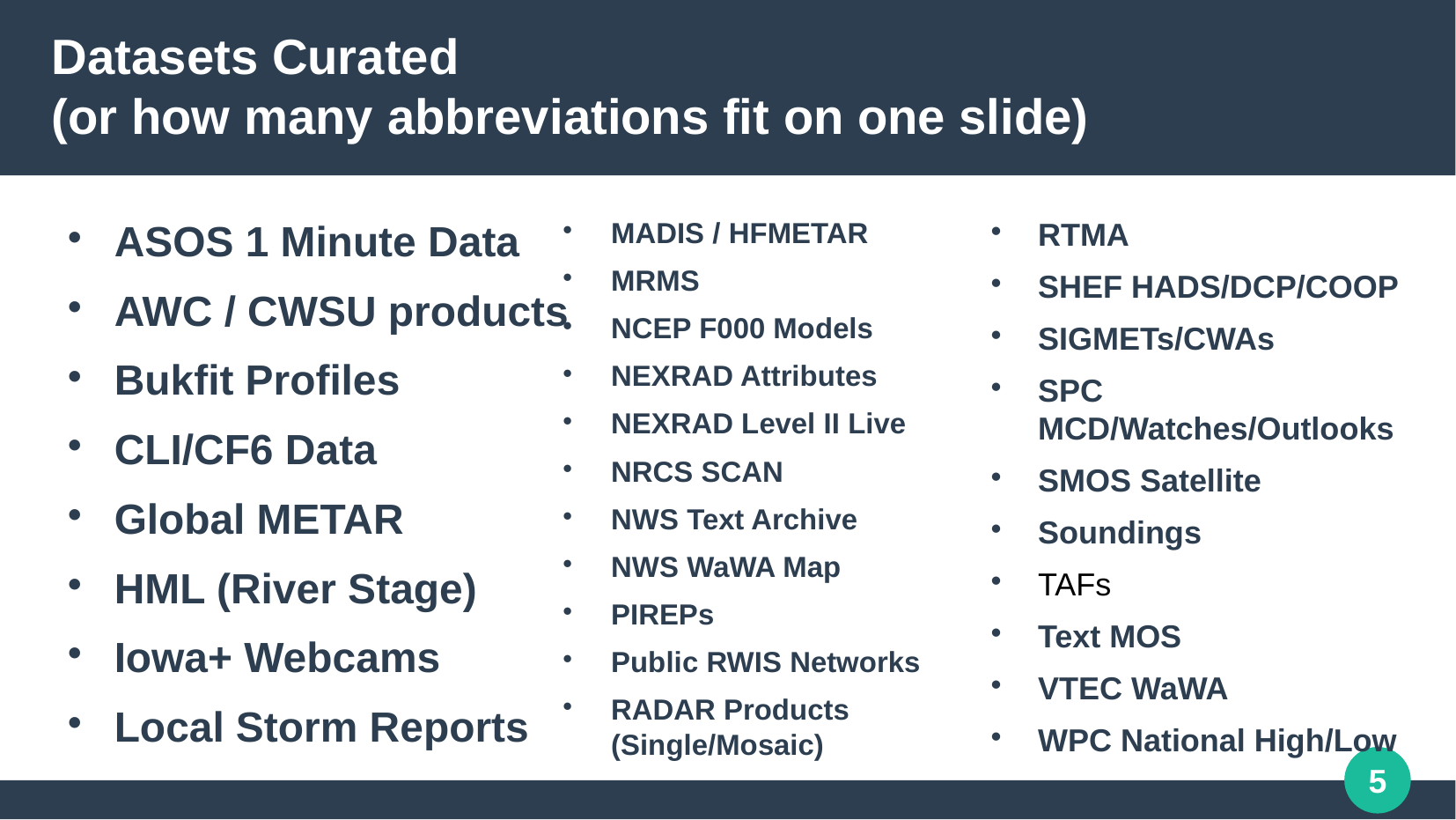

Datasets Curated
(or how many abbreviations fit on one slide)
ASOS 1 Minute Data
AWC / CWSU products
Bukfit Profiles
CLI/CF6 Data
Global METAR
HML (River Stage)
Iowa+ Webcams
Local Storm Reports
MADIS / HFMETAR
MRMS
NCEP F000 Models
NEXRAD Attributes
NEXRAD Level II Live
NRCS SCAN
NWS Text Archive
NWS WaWA Map
PIREPs
Public RWIS Networks
RADAR Products (Single/Mosaic)

RTMA
SHEF HADS/DCP/COOP
SIGMETs/CWAs
SPC MCD/Watches/Outlooks
SMOS Satellite
Soundings
TAFs
Text MOS
VTEC WaWA
WPC National High/Low